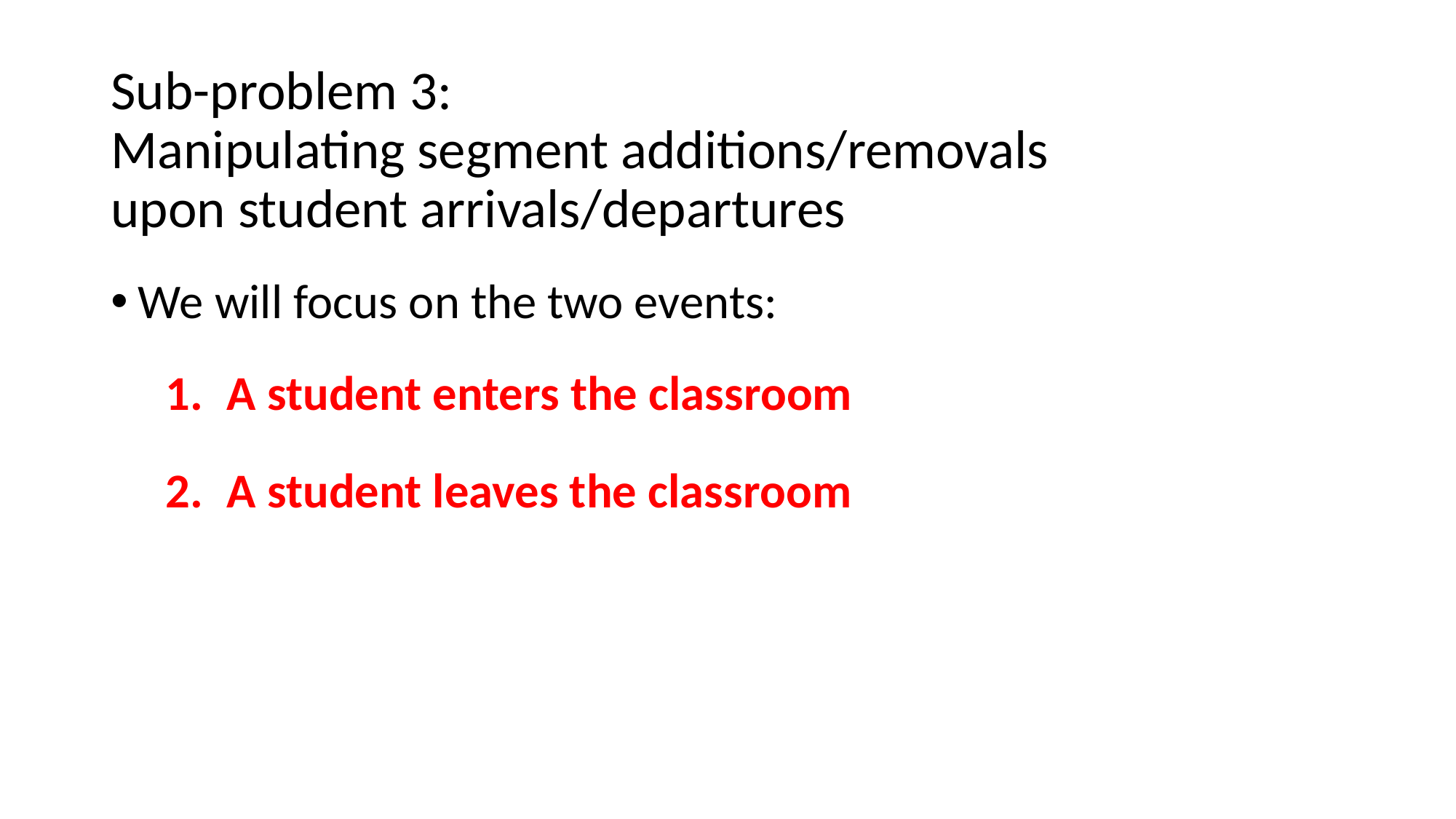

# Sub-problem 3: Manipulating segment additions/removals upon student arrivals/departures
We will focus on the two events:

A student enters the classroom

A student leaves the classroom